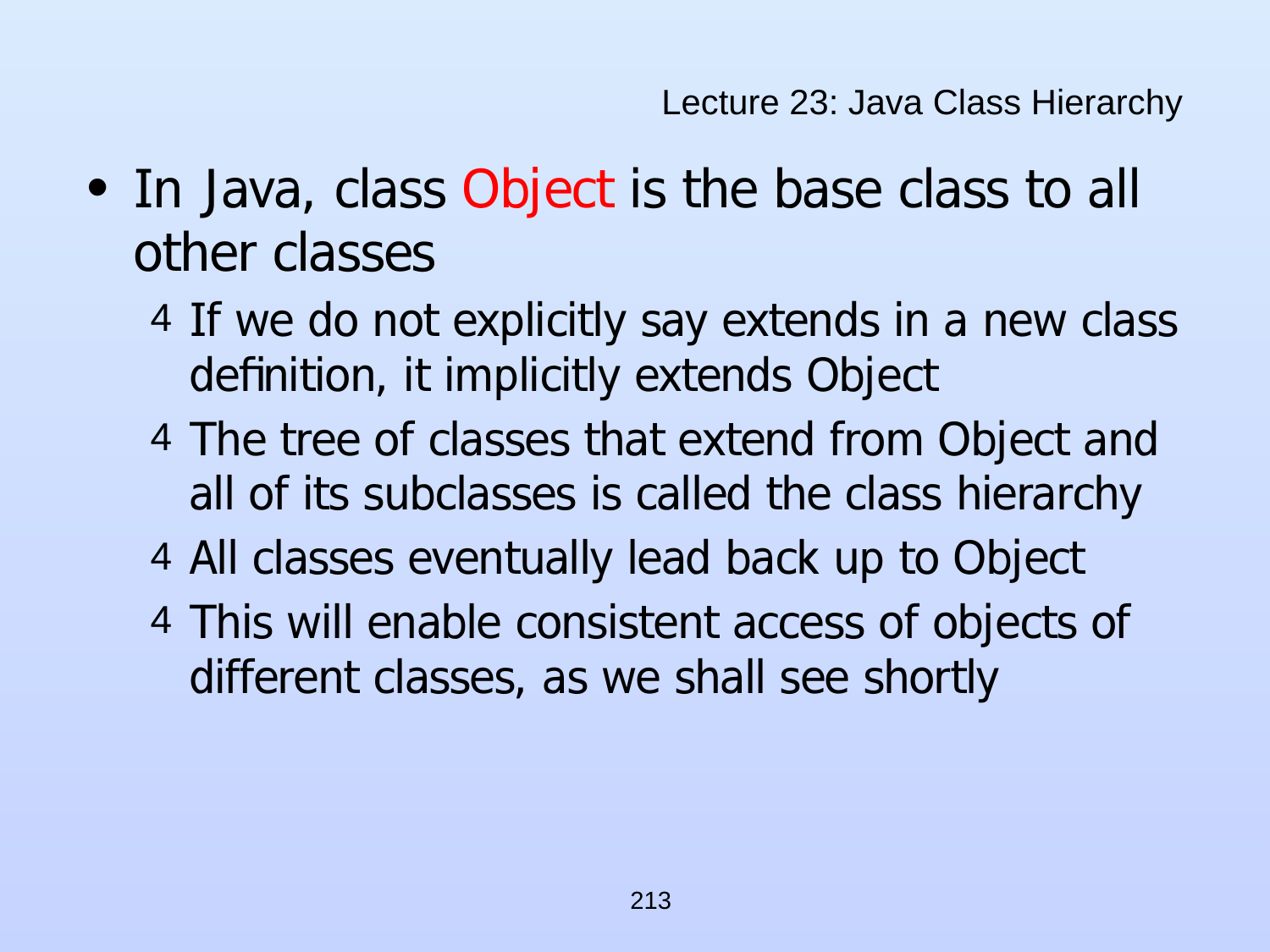

# Lecture 23: Java Class Hierarchy
In Java, class Object is the base class to all other classes
If we do not explicitly say extends in a new class definition, it implicitly extends Object
The tree of classes that extend from Object and all of its subclasses is called the class hierarchy
All classes eventually lead back up to Object
This will enable consistent access of objects of different classes, as we shall see shortly
213